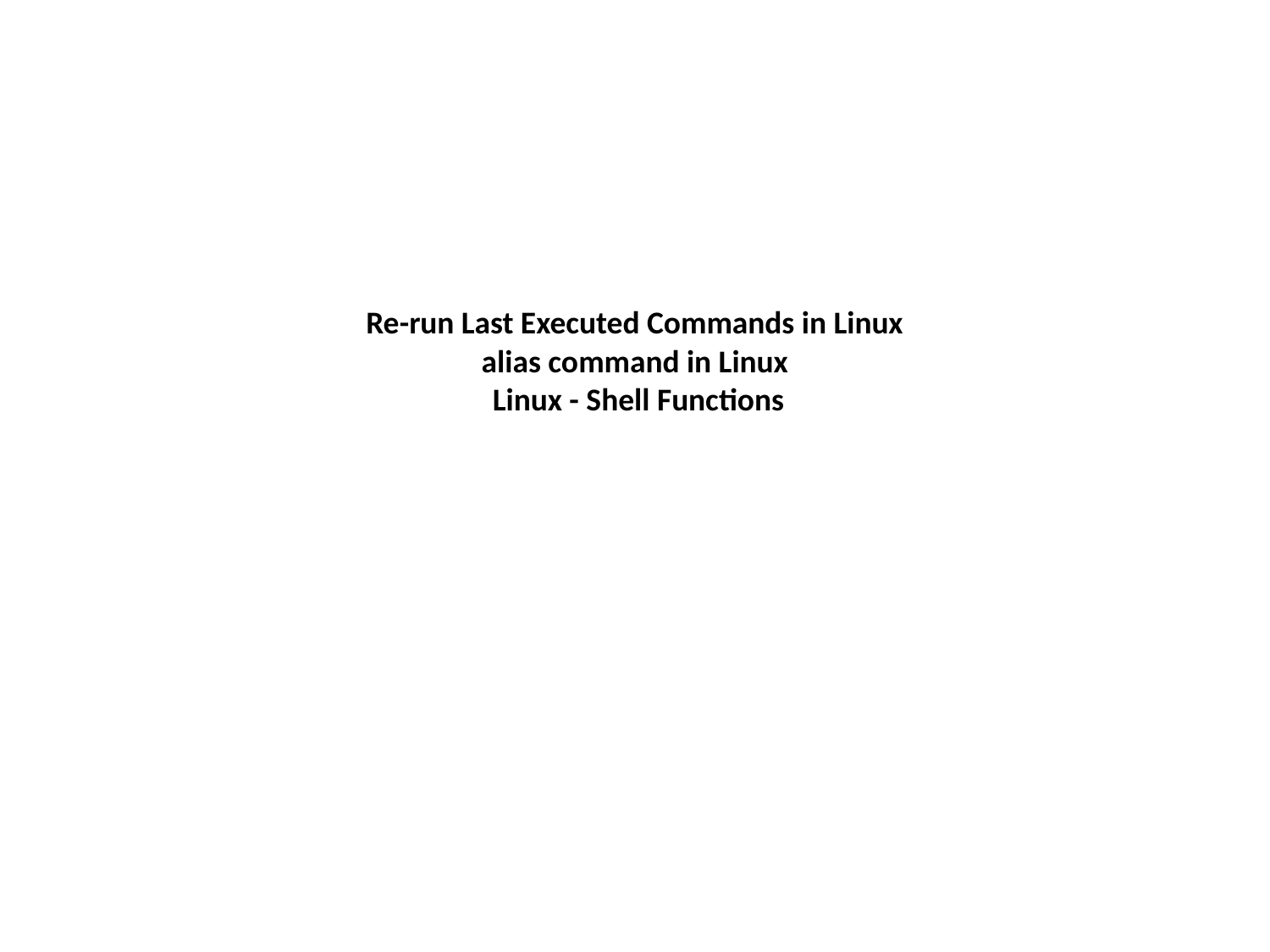

# Re-run Last Executed Commands in Linux alias command in Linux   Linux - Shell Functions